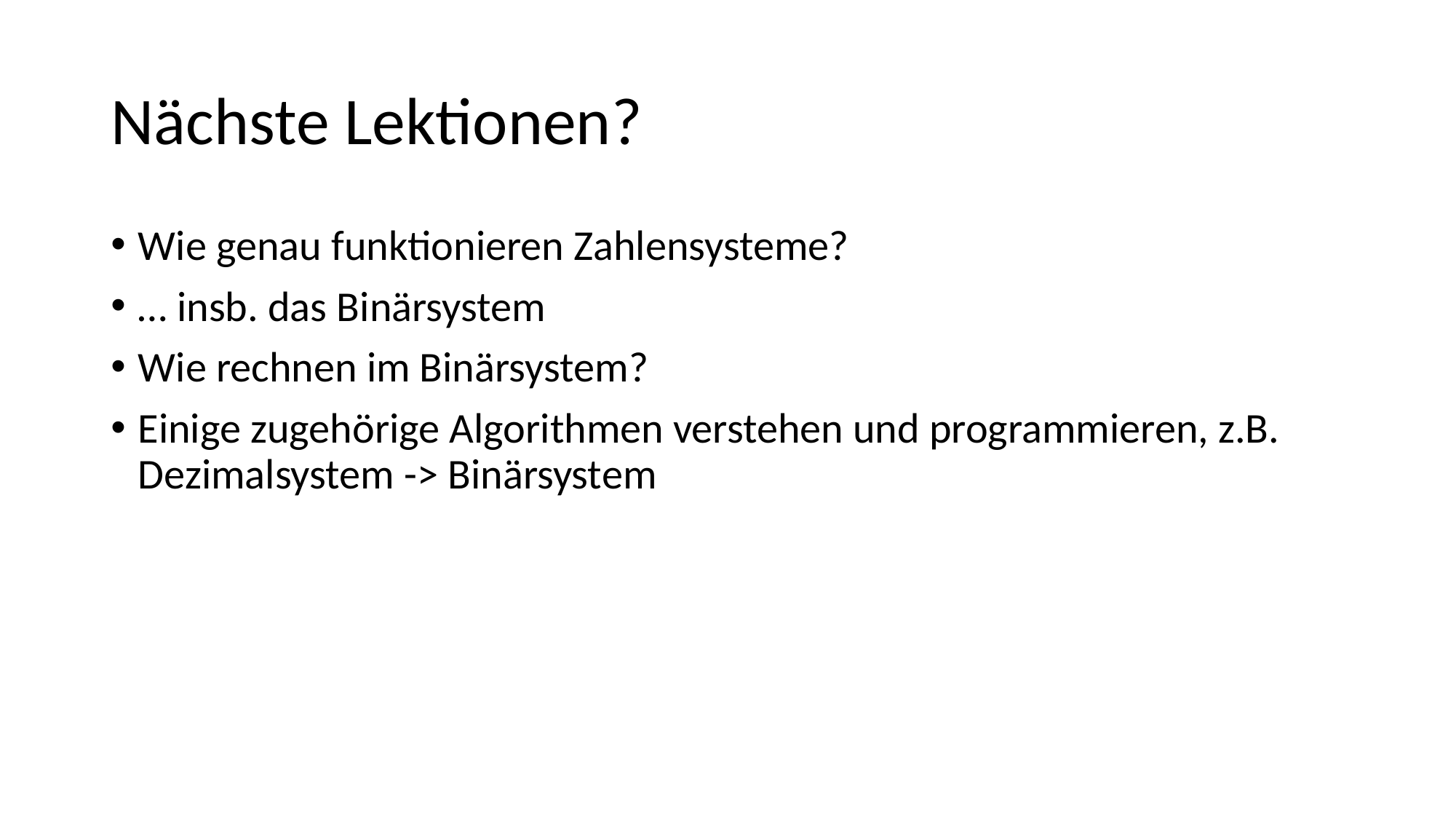

# Nächste Lektionen?
Wie genau funktionieren Zahlensysteme?
… insb. das Binärsystem
Wie rechnen im Binärsystem?
Einige zugehörige Algorithmen verstehen und programmieren, z.B. Dezimalsystem -> Binärsystem